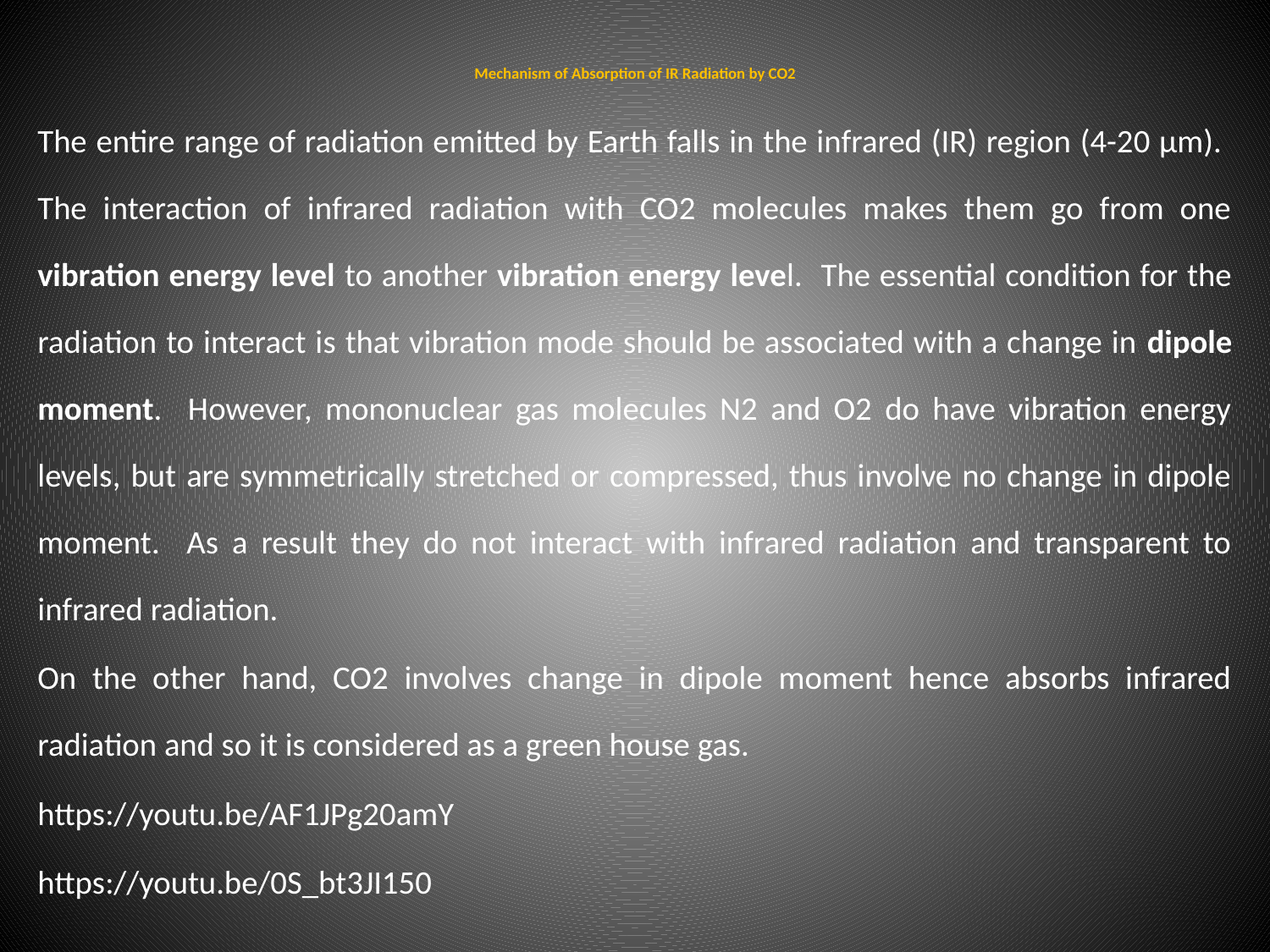

# Mechanism of Absorption of IR Radiation by CO2
The entire range of radiation emitted by Earth falls in the infrared (IR) region (4-20 μm).  The interaction of infrared radiation with CO2 molecules makes them go from one vibration energy level to another vibration energy level.  The essential condition for the radiation to interact is that vibration mode should be associated with a change in dipole moment.  However, mononuclear gas molecules N2 and O2 do have vibration energy levels, but are symmetrically stretched or compressed, thus involve no change in dipole moment.  As a result they do not interact with infrared radiation and transparent to infrared radiation.
On the other hand, CO2 involves change in dipole moment hence absorbs infrared radiation and so it is considered as a green house gas.
https://youtu.be/AF1JPg20amY
https://youtu.be/0S_bt3JI150